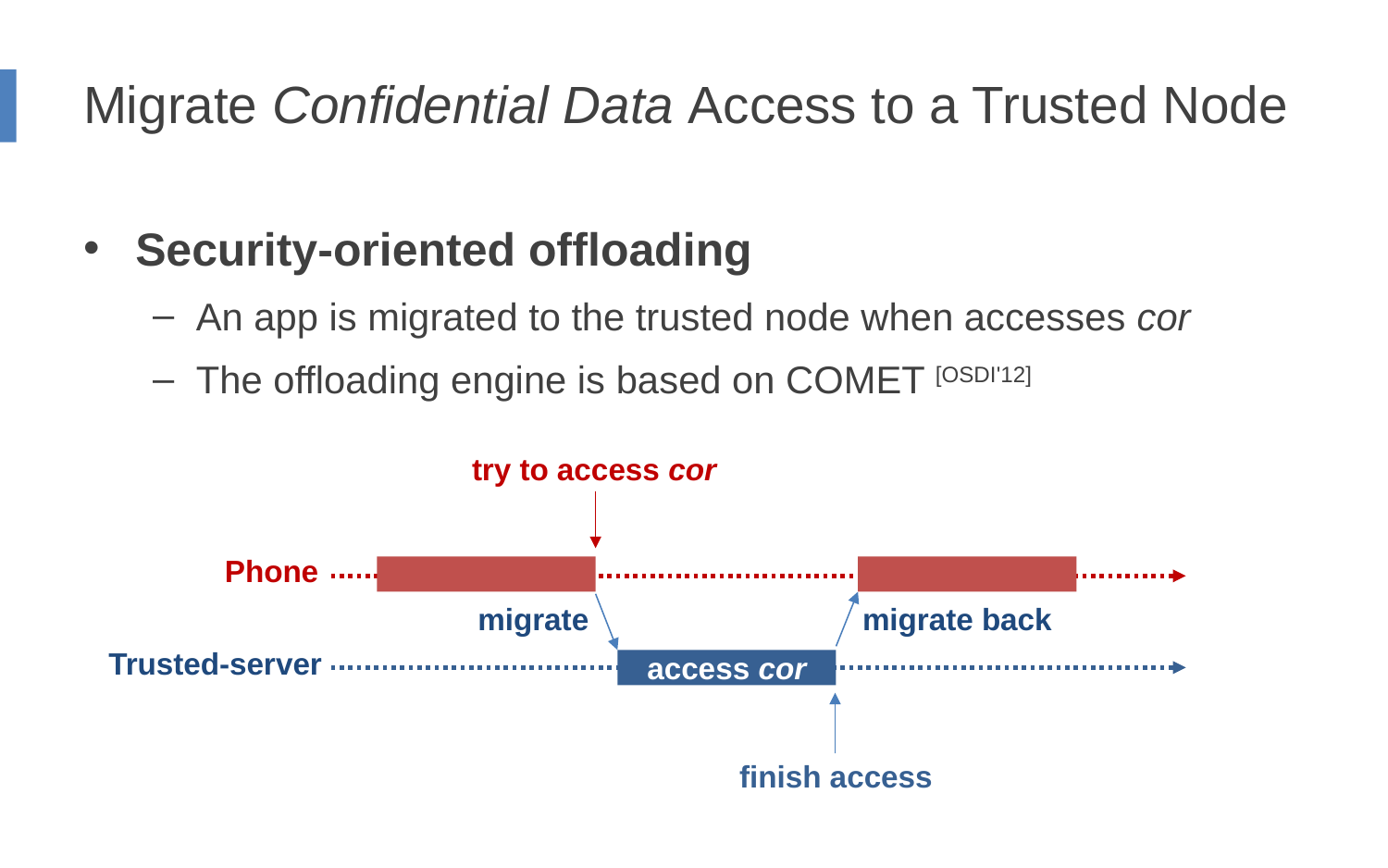

# Migrate Confidential Data Access to a Trusted Node
Security-oriented offloading
An app is migrated to the trusted node when accesses cor
The offloading engine is based on COMET [OSDI'12]
try to access cor
Phone

migrate
migrate back
Trusted-server
access cor
finish access